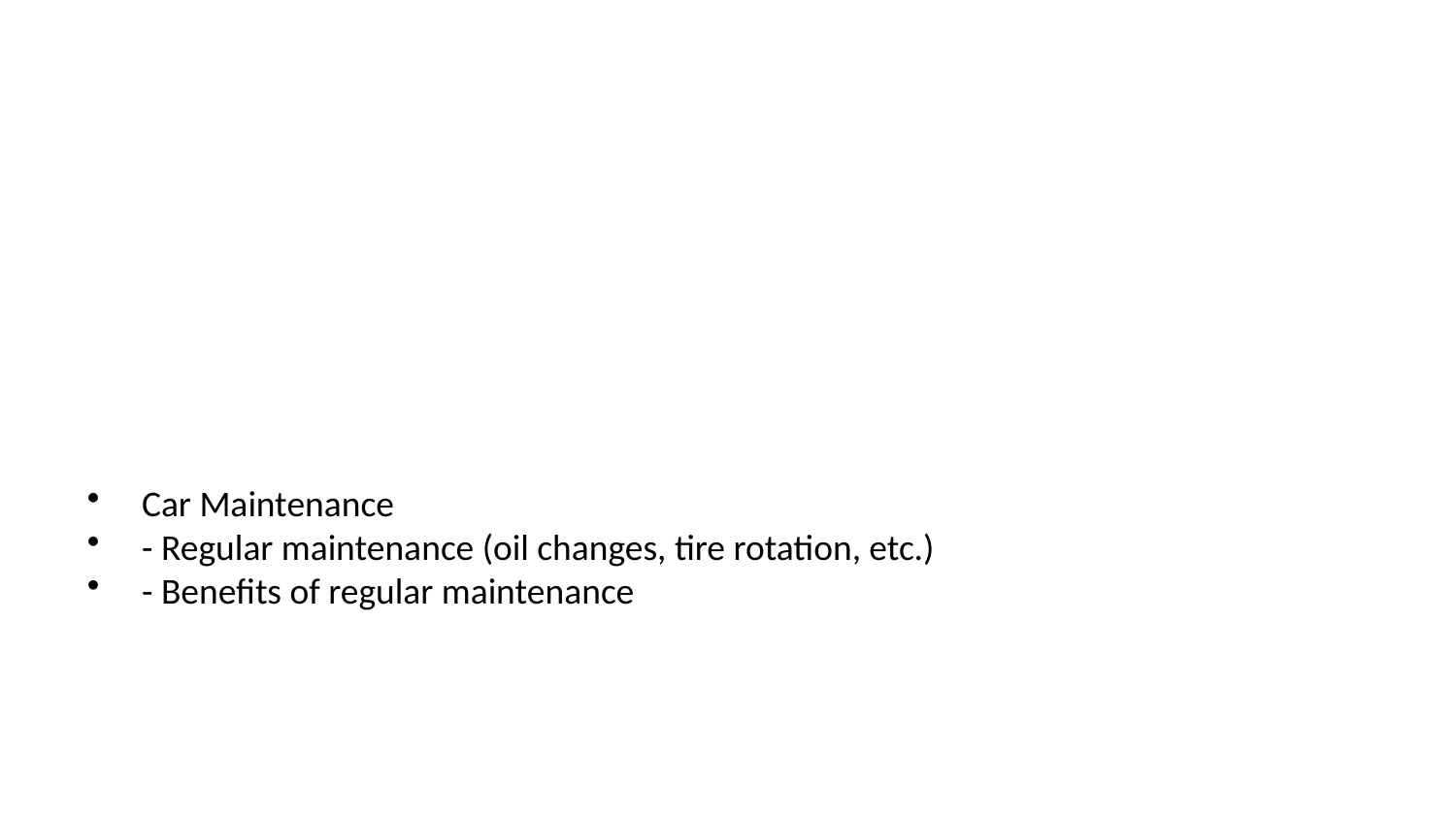

Car Maintenance
- Regular maintenance (oil changes, tire rotation, etc.)
- Benefits of regular maintenance